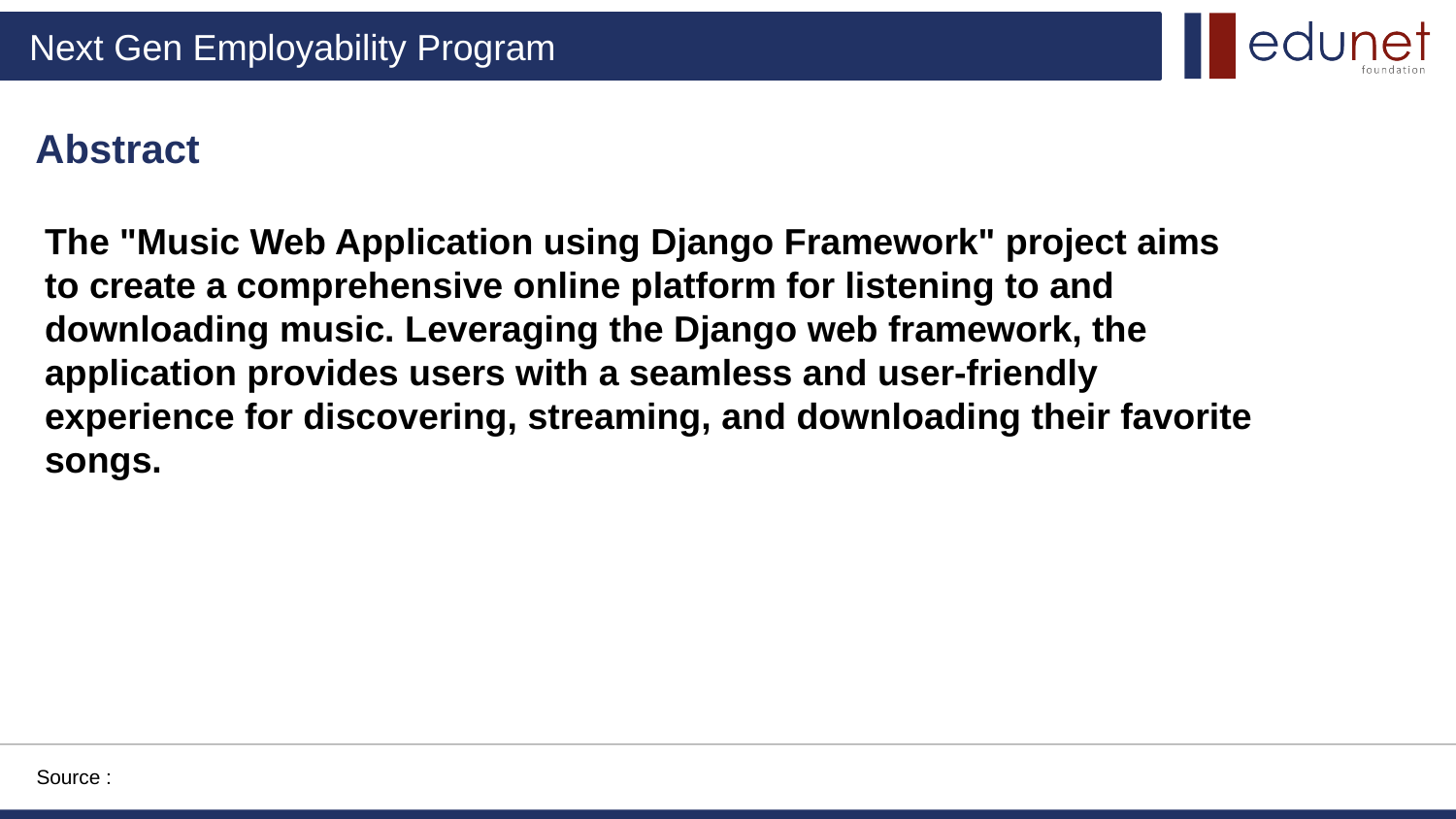

Abstract
The "Music Web Application using Django Framework" project aims to create a comprehensive online platform for listening to and downloading music. Leveraging the Django web framework, the application provides users with a seamless and user-friendly experience for discovering, streaming, and downloading their favorite songs.
Source :